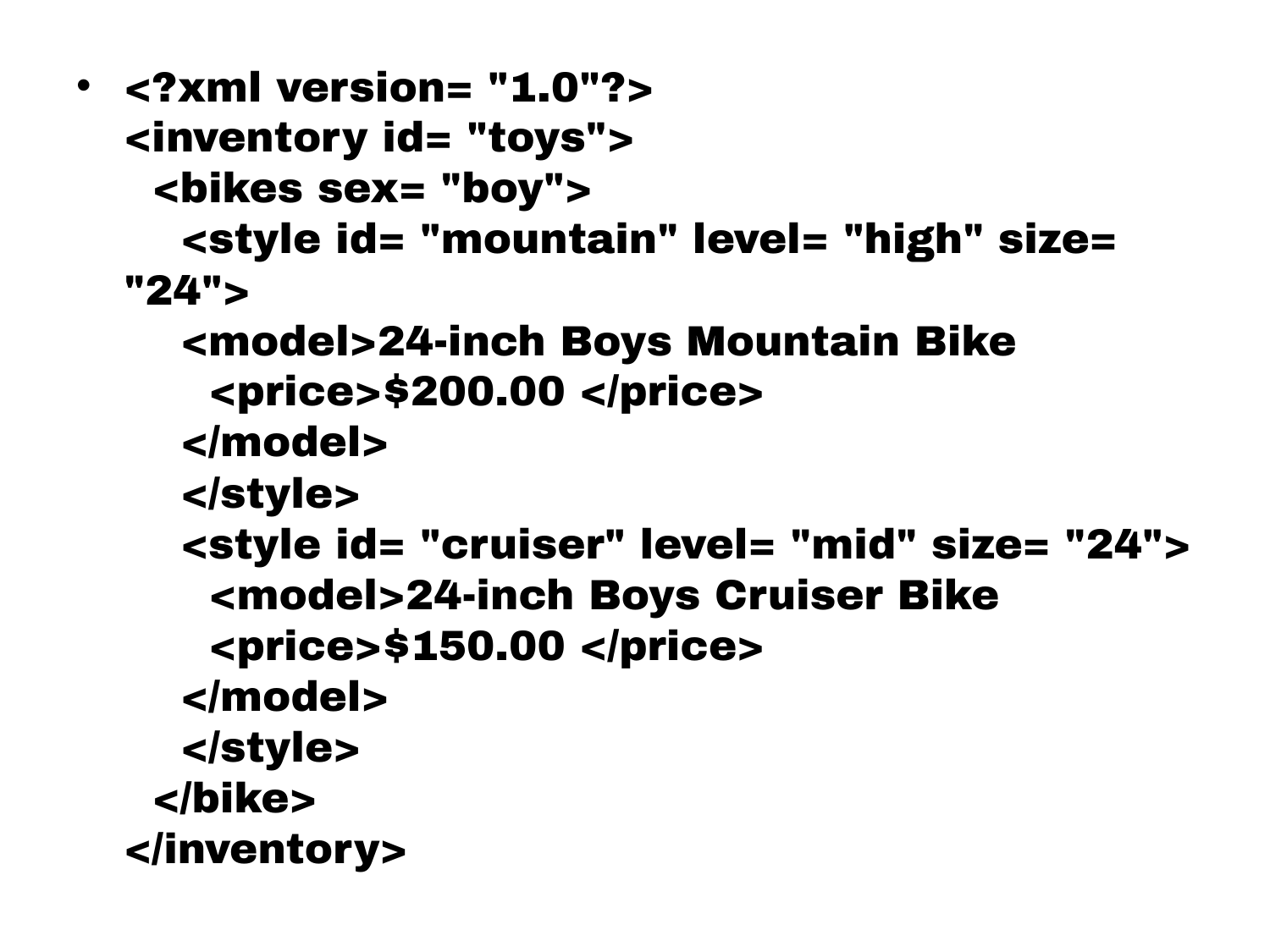

#
<?xml version= "1.0"?>
<inventory id= "toys">
  <bikes sex= "boy">
    <style id= "mountain" level= "high" size= "24">
    <model>24-inch Boys Mountain Bike
      <price>$200.00 </price>
    </model>
    </style>
    <style id= "cruiser" level= "mid" size= "24">
      <model>24-inch Boys Cruiser Bike
      <price>$150.00 </price>
    </model>
    </style>
  </bike>
</inventory>